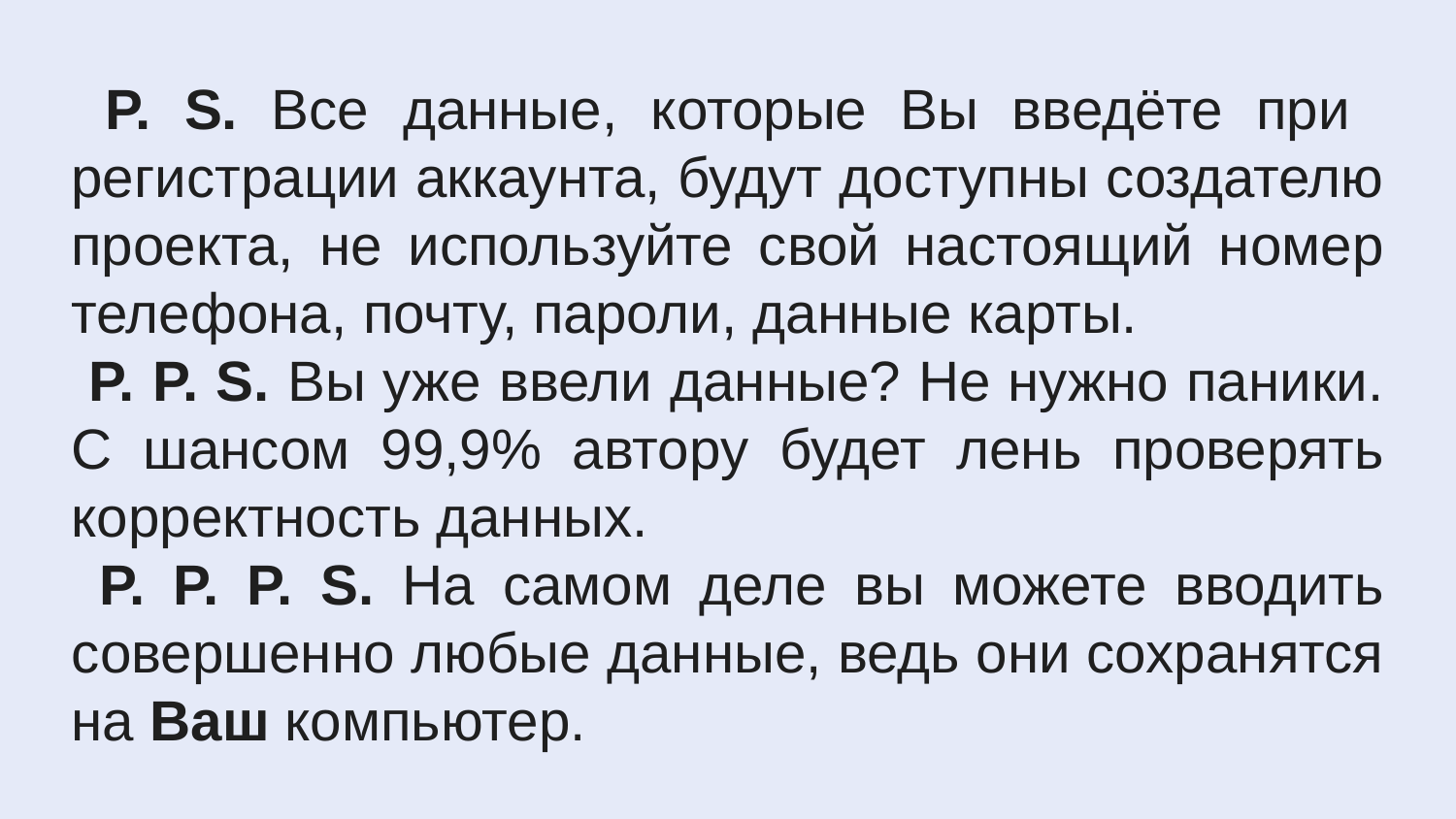

P. S. Все данные, которые Вы введёте при  регистрации аккаунта, будут доступны создателю проекта, не используйте свой настоящий номер телефона, почту, пароли, данные карты.
 P. P. S. Вы уже ввели данные? Не нужно паники. С шансом 99,9% автору будет лень проверять корректность данных.
 P. P. P. S. На самом деле вы можете вводить совершенно любые данные, ведь они сохранятся на Ваш компьютер.